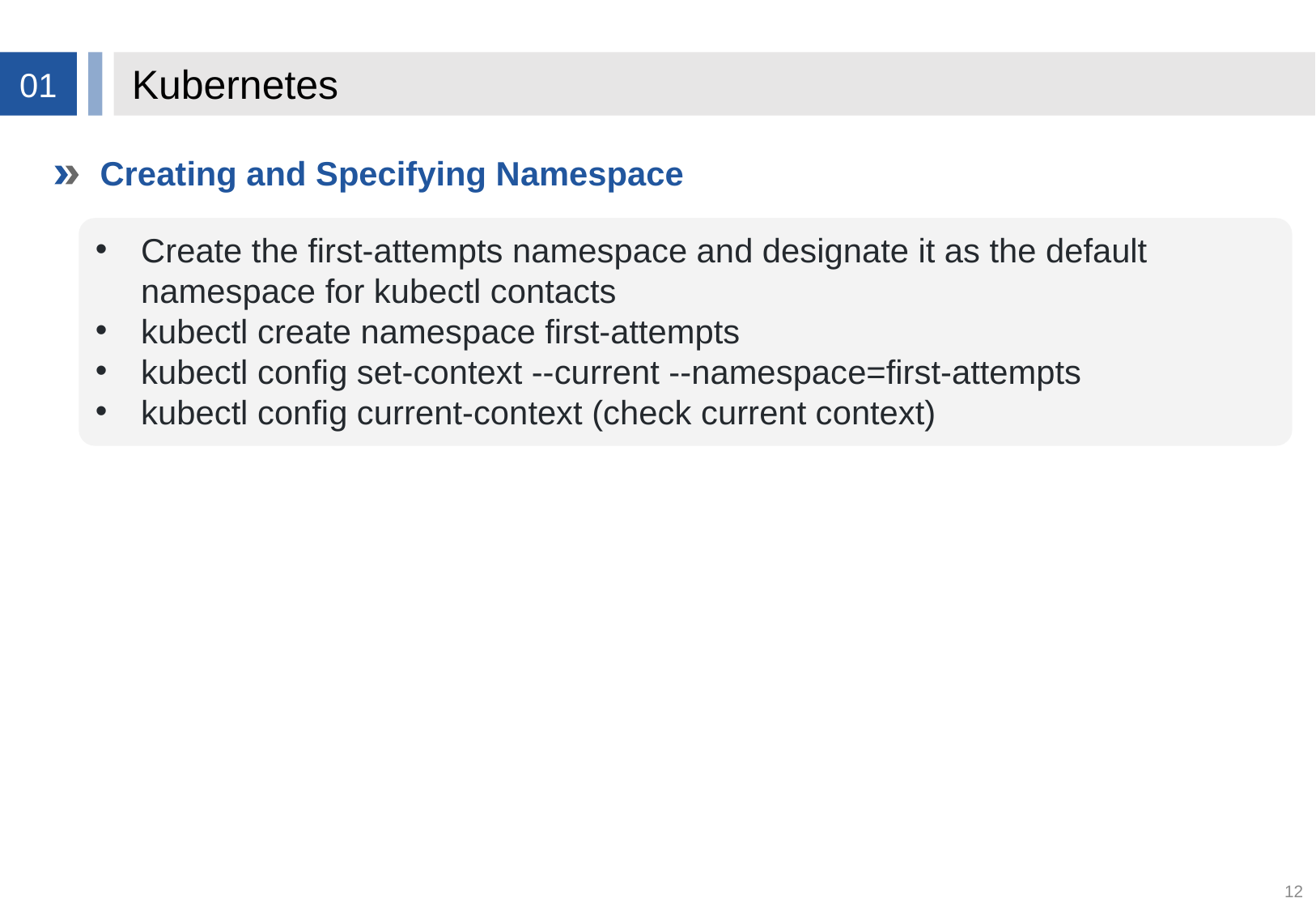

# Kubernetes
01
Creating and Specifying Namespace

Create the first-attempts namespace and designate it as the default namespace for kubectl contacts
kubectl create namespace first-attempts
kubectl config set-context --current --namespace=first-attempts
kubectl config current-context (check current context)
12